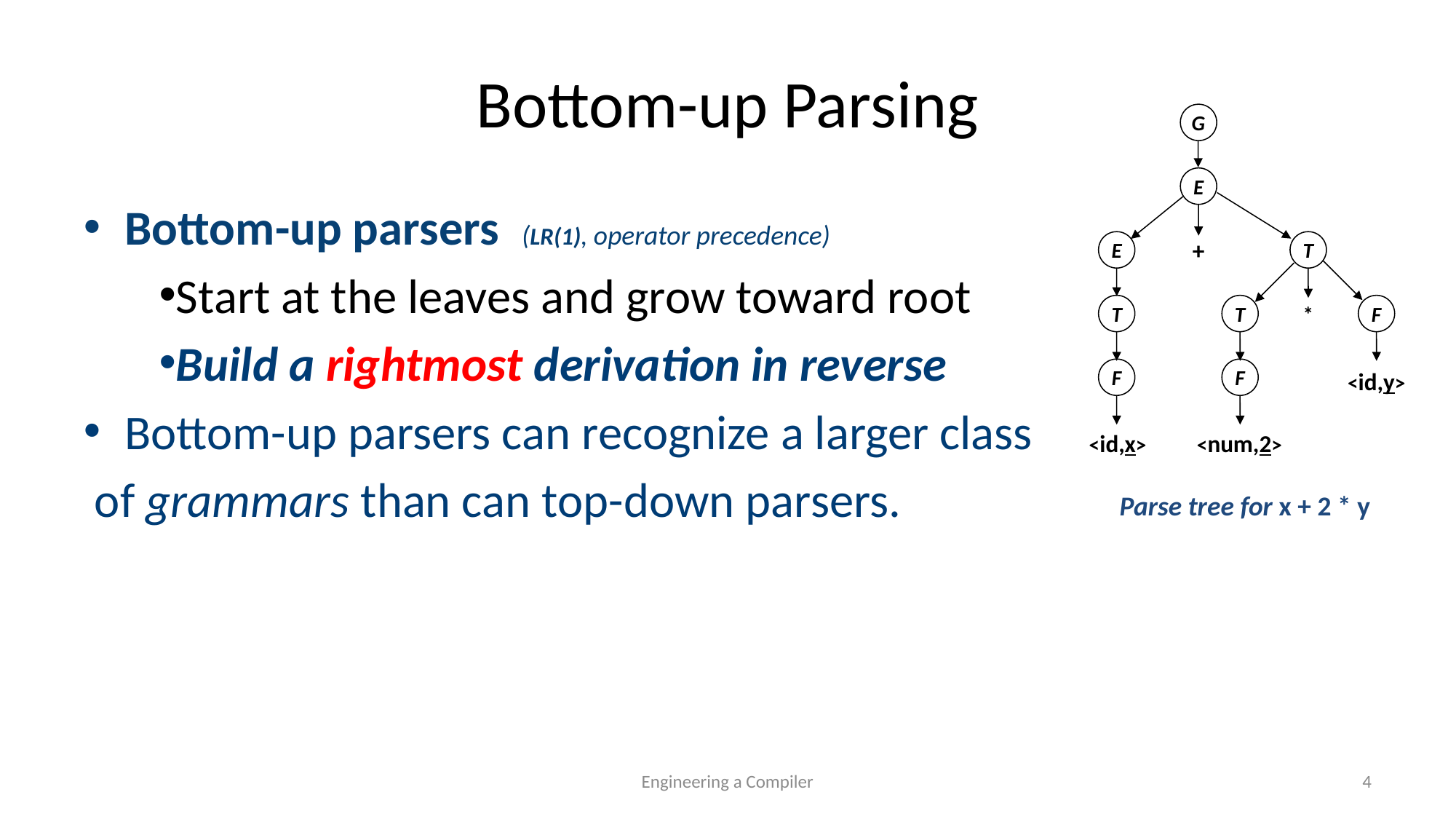

Bottom-up Parsing
Bottom-up parsers  (LR(1), operator precedence)
Start at the leaves and grow toward root
Build a rightmost derivation in reverse
Bottom-up parsers can recognize a larger class
 of grammars than can top-down parsers.

G

E

E
+
T

T
T
*
F

F
F
<id,y>

<id,x>
<num,2>
Parse tree for x + 2 * y
Engineering a Compiler
4